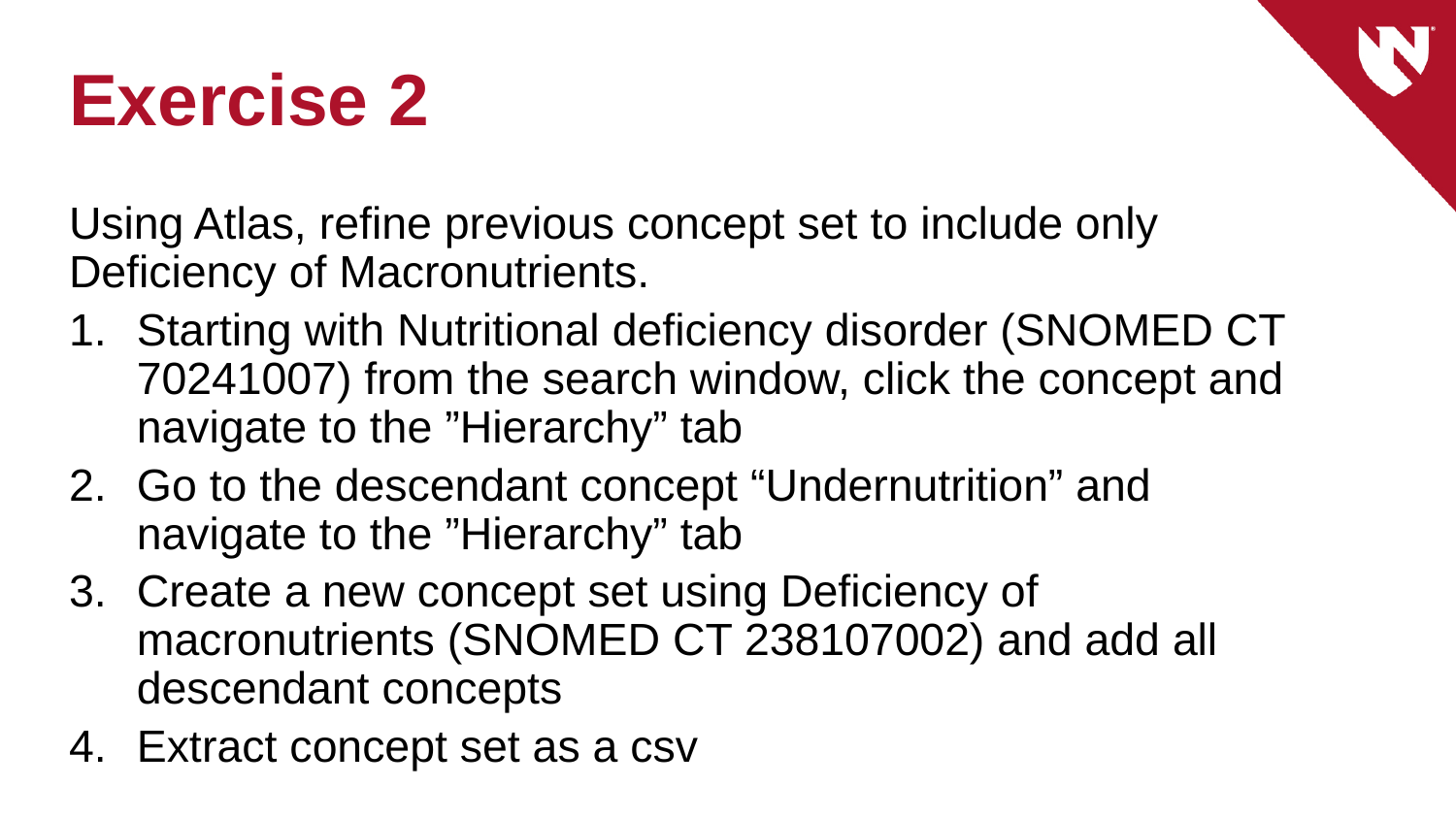

# Exercise 2
Using Atlas, refine previous concept set to include only Deficiency of Macronutrients.
Starting with Nutritional deficiency disorder (SNOMED CT 70241007) from the search window, click the concept and navigate to the ”Hierarchy” tab
Go to the descendant concept “Undernutrition” and navigate to the ”Hierarchy” tab
Create a new concept set using Deficiency of macronutrients (SNOMED CT 238107002) and add all descendant concepts
Extract concept set as a csv